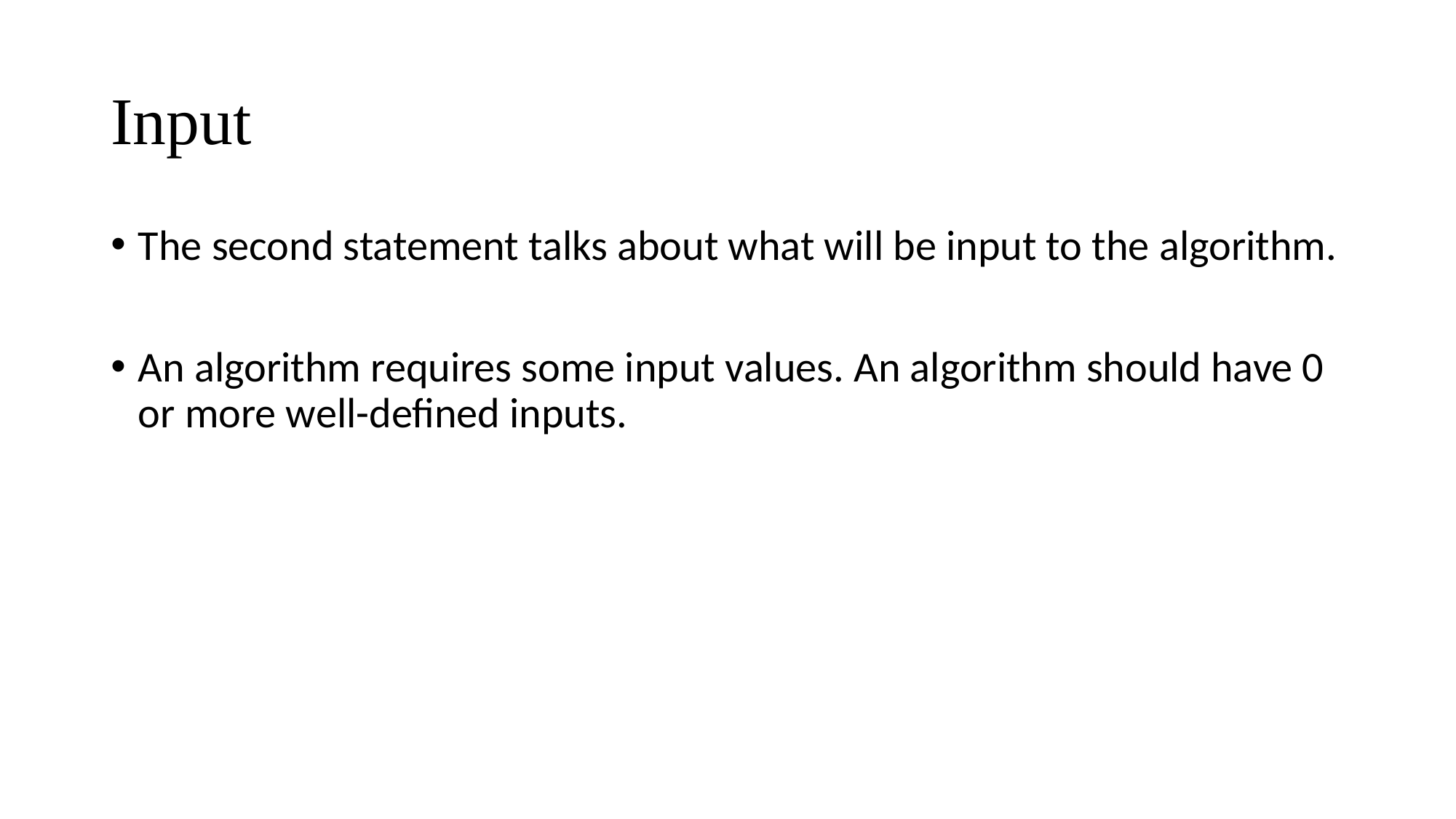

# Input
The second statement talks about what will be input to the algorithm.

An algorithm requires some input values. An algorithm should have 0 or more well-defined inputs.